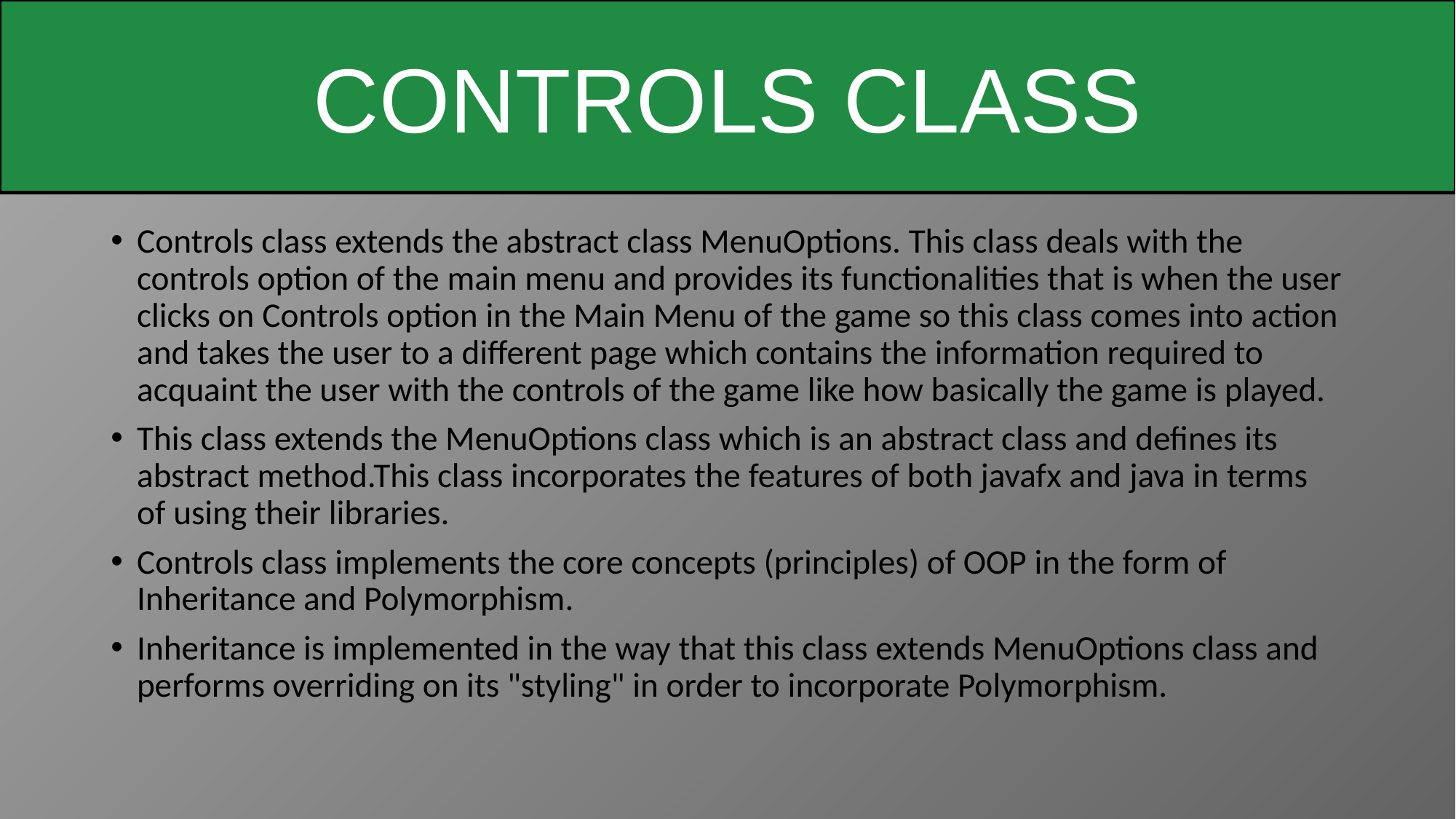

CONTROLS CLASS
Controls class extends the abstract class MenuOptions. This class deals with the controls option of the main menu and provides its functionalities that is when the user clicks on Controls option in the Main Menu of the game so this class comes into action and takes the user to a different page which contains the information required to acquaint the user with the controls of the game like how basically the game is played.
This class extends the MenuOptions class which is an abstract class and defines its abstract method.This class incorporates the features of both javafx and java in terms of using their libraries.
Controls class implements the core concepts (principles) of OOP in the form of Inheritance and Polymorphism.
Inheritance is implemented in the way that this class extends MenuOptions class and performs overriding on its "styling" in order to incorporate Polymorphism.